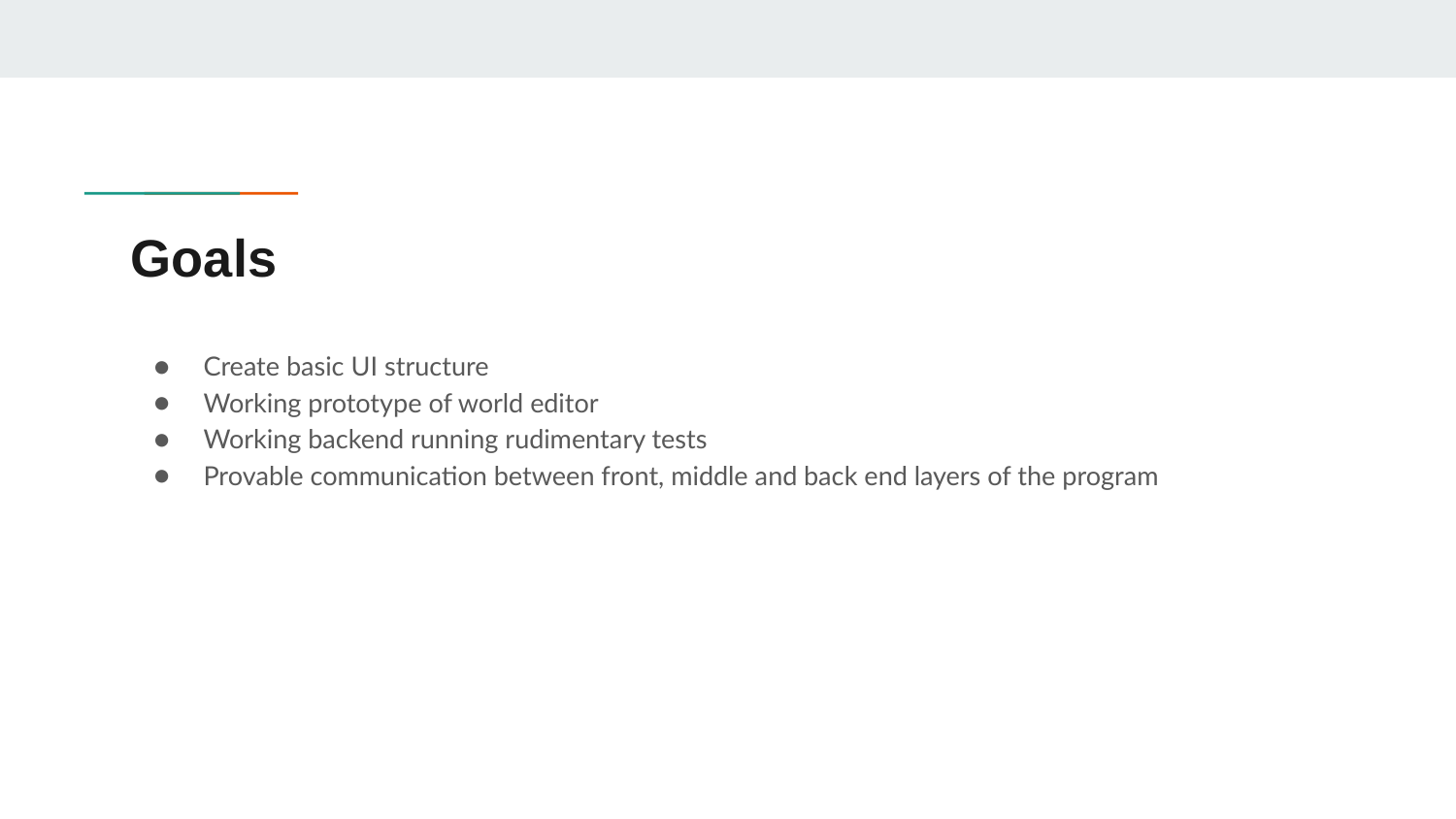

# Goals
Create basic UI structure
Working prototype of world editor
Working backend running rudimentary tests
Provable communication between front, middle and back end layers of the program